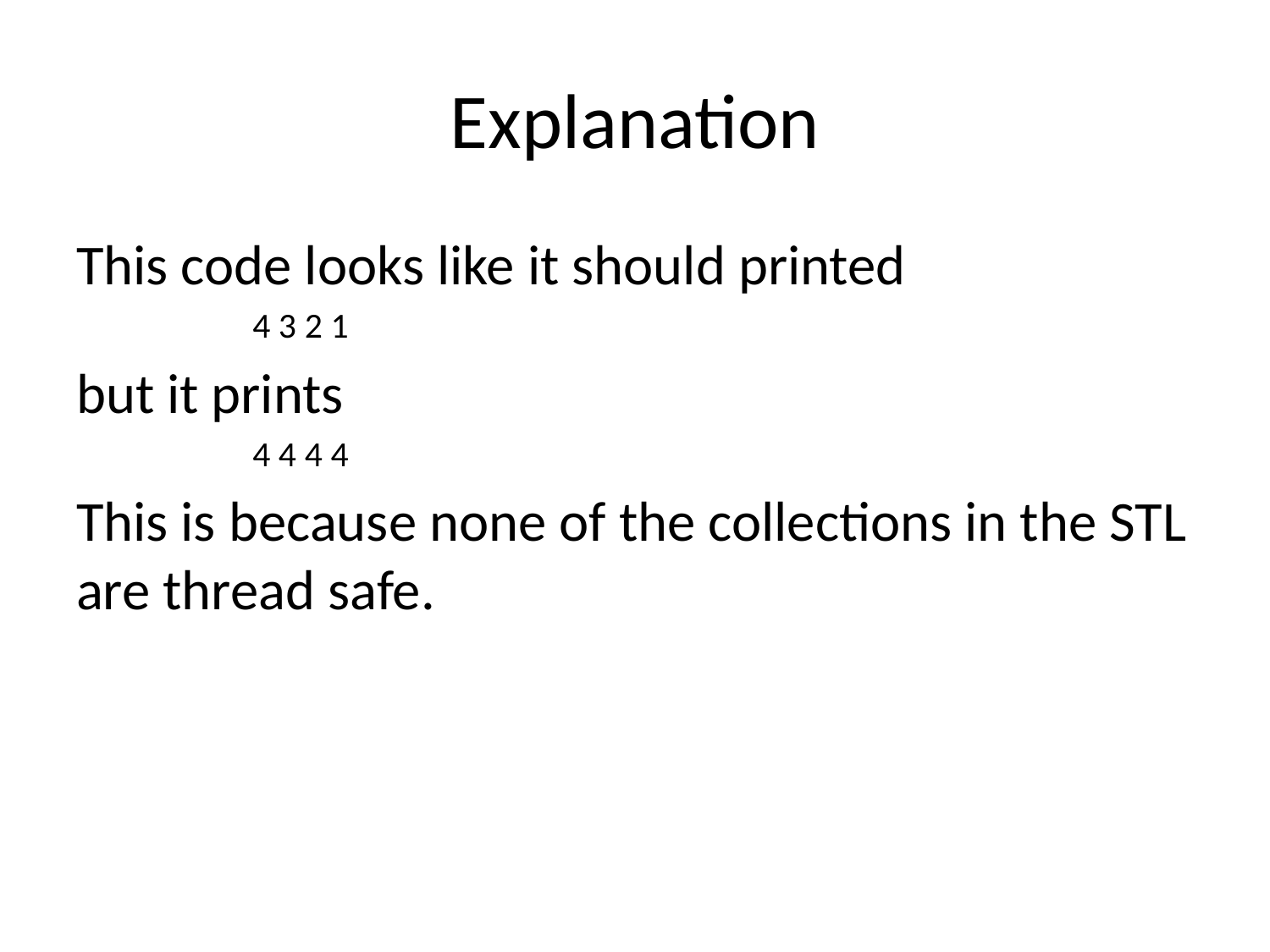

# Explanation
This code looks like it should printed
4 3 2 1
but it prints
4 4 4 4
This is because none of the collections in the STL are thread safe.